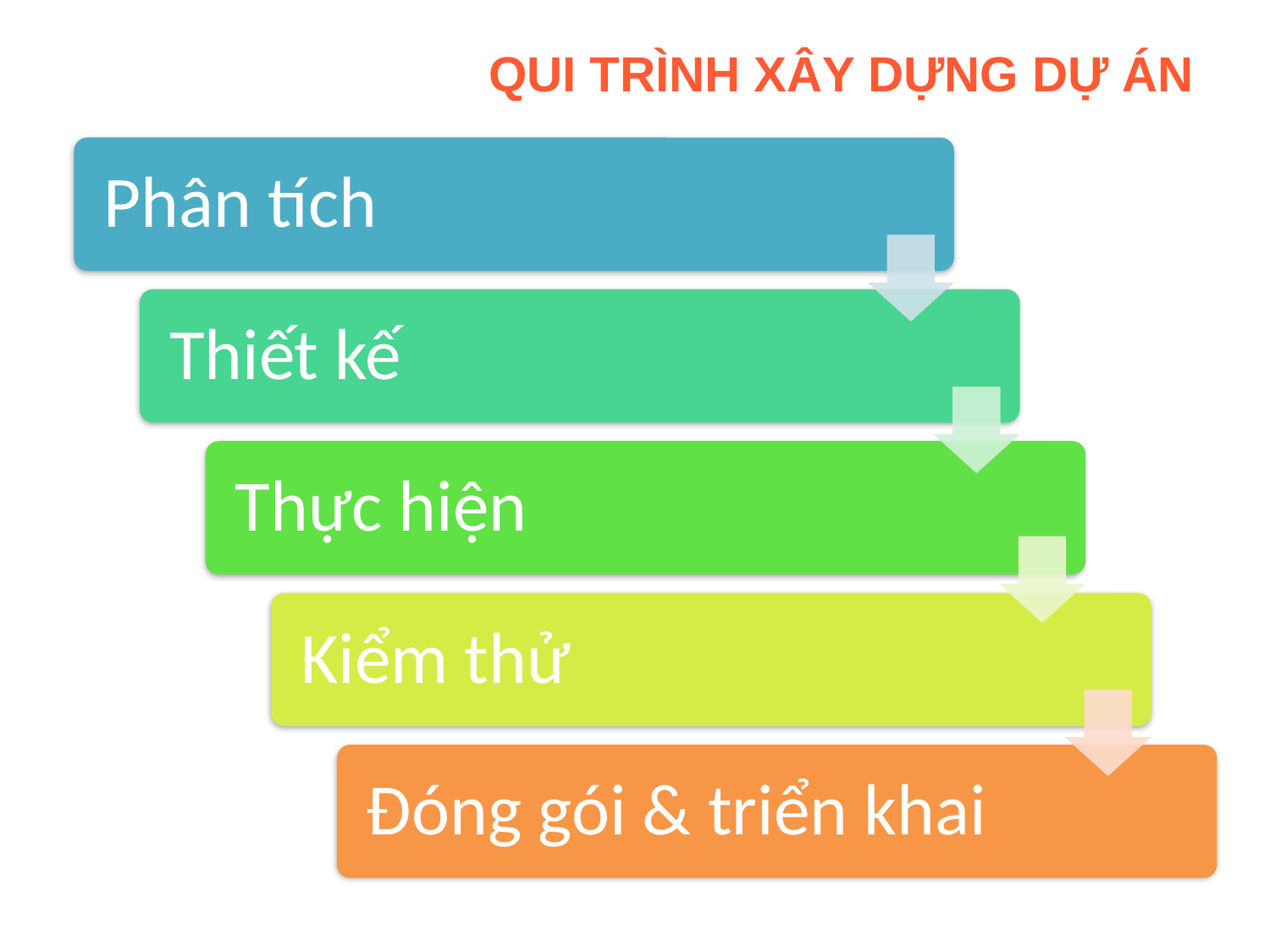

# Qui trình xây dựng dự án
Phân tích
Thiết kế
Thực hiện
Kiểm thử
Đóng gói & triển khai